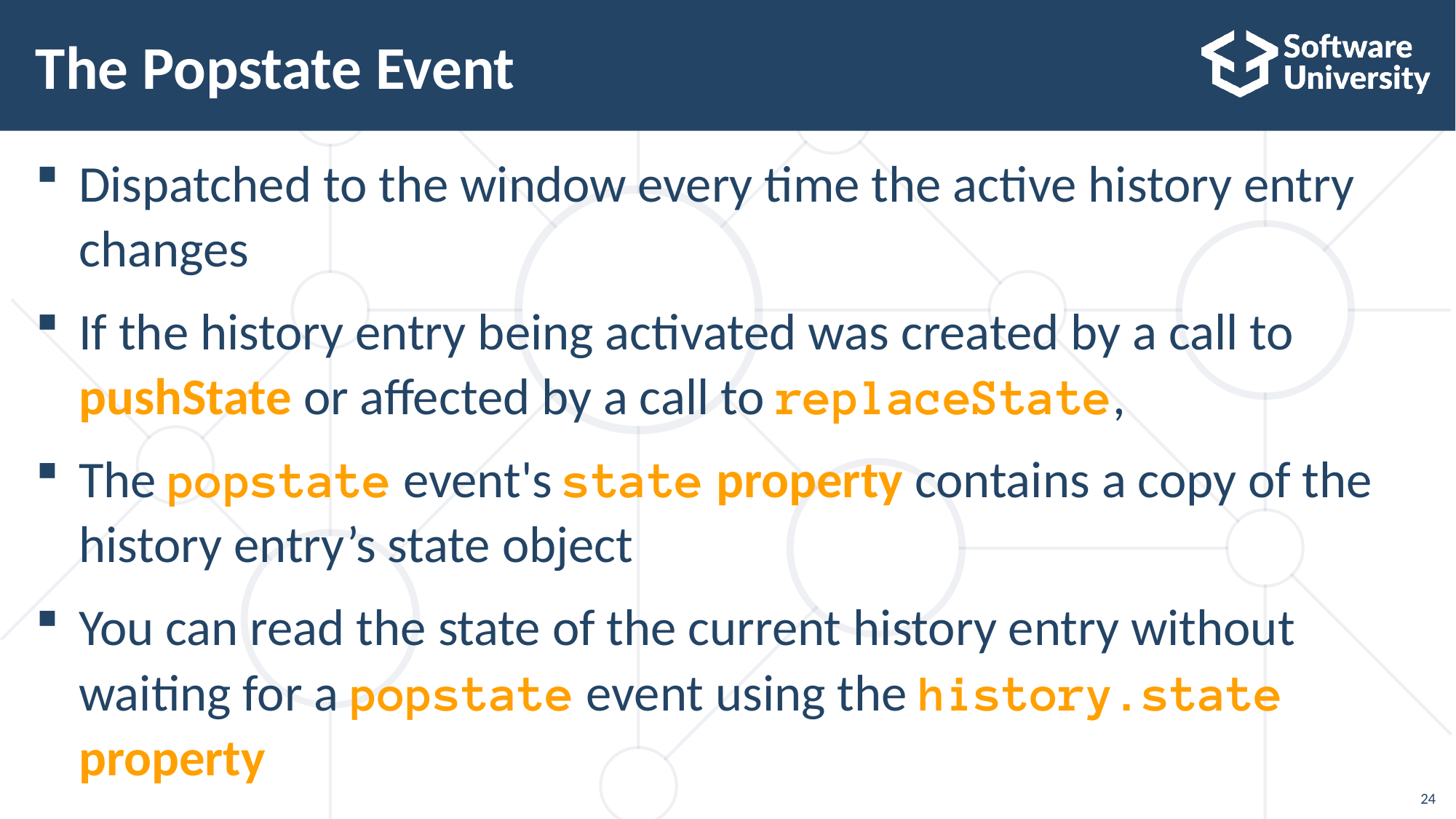

# The Popstate Event
Dispatched to the window every time the active history entry changes
If the history entry being activated was created by a call to pushState or affected by a call to replaceState,
The popstate event's state property contains a copy of the history entry’s state object
You can read the state of the current history entry without waiting for a popstate event using the history.state property
24